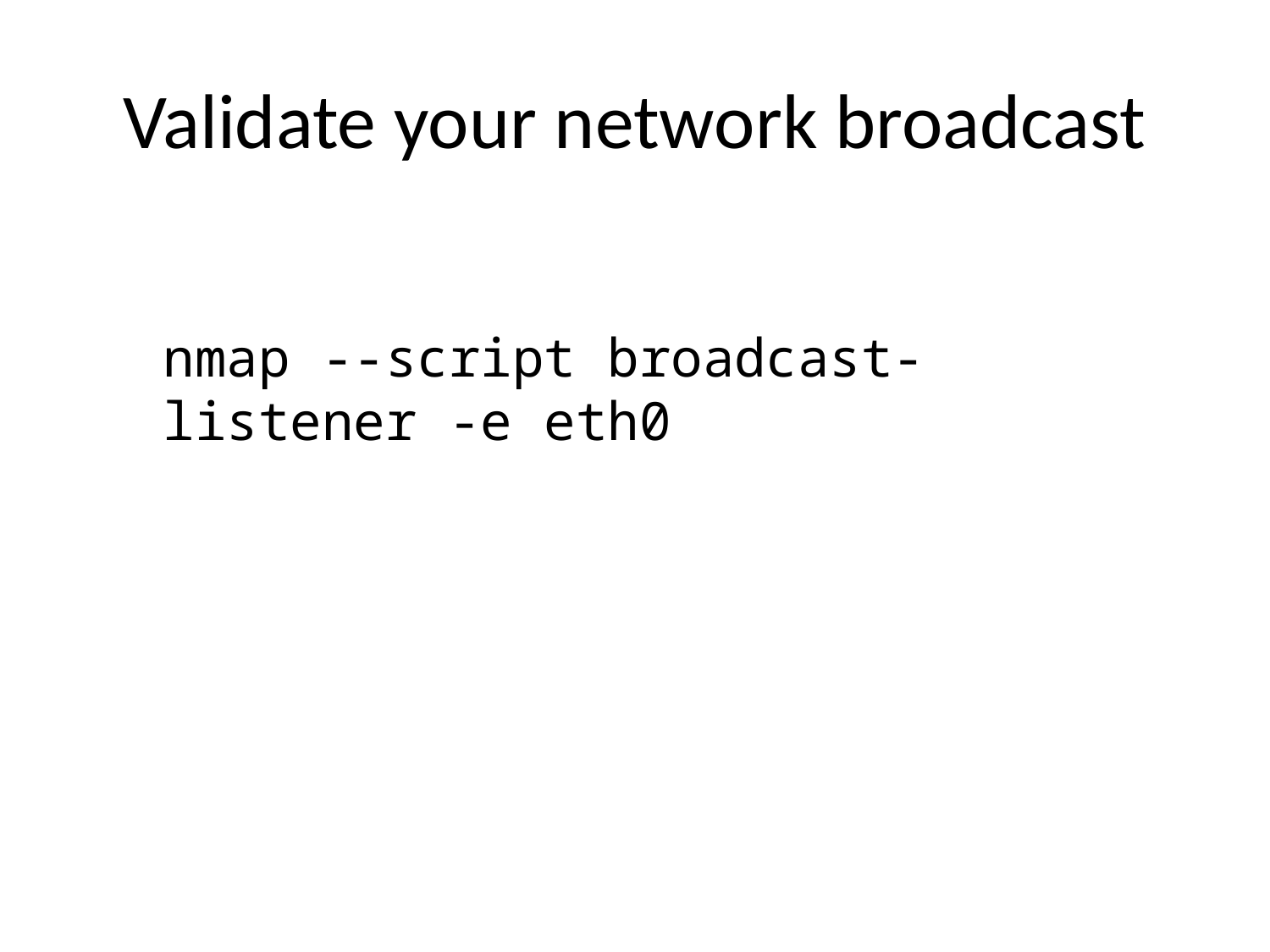

# Validate your network broadcast
nmap --script broadcast-listener -e eth0